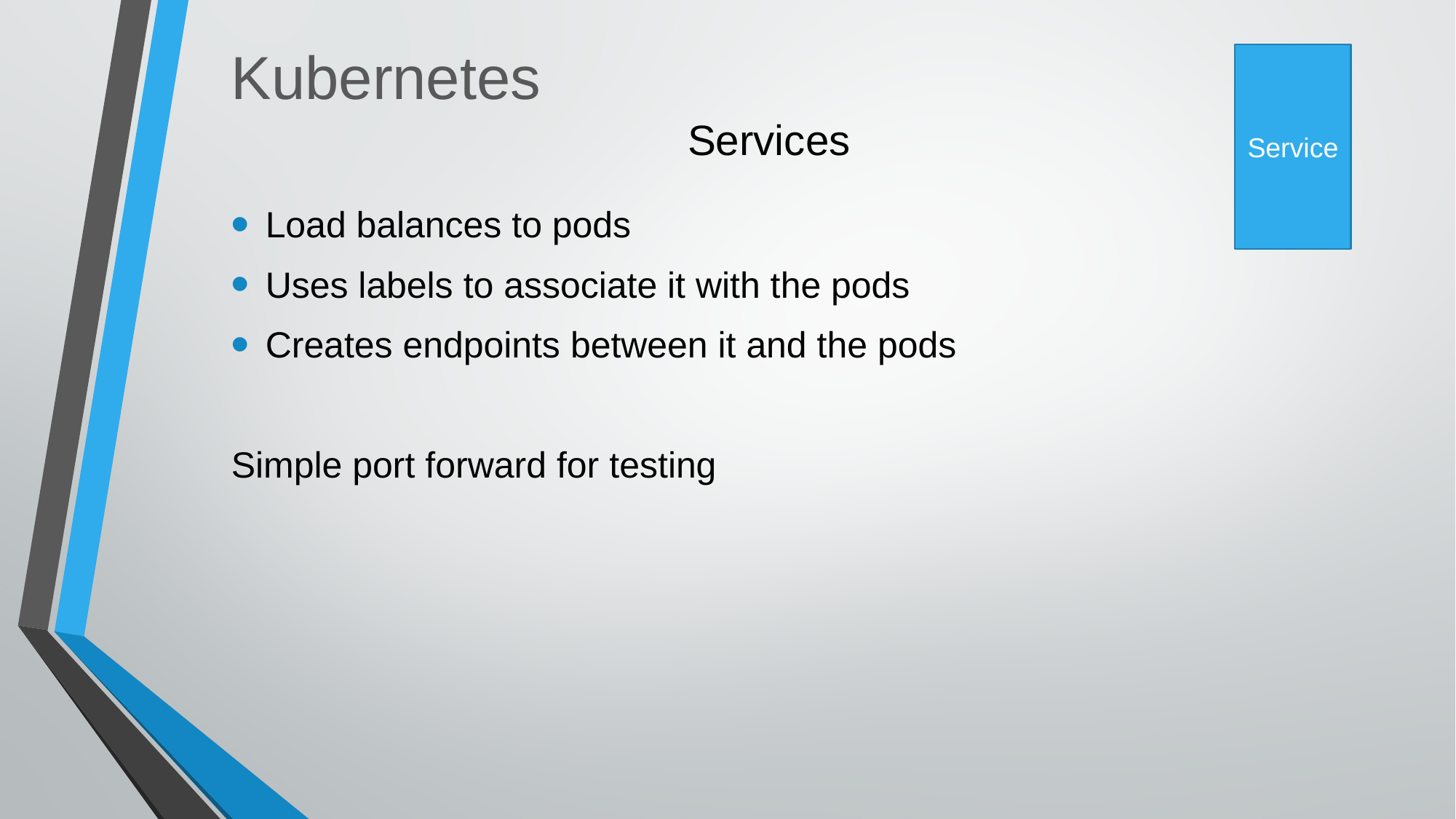

# Kubernetes
Service
Services
Load balances to pods
Uses labels to associate it with the pods
Creates endpoints between it and the pods

Simple port forward for testing